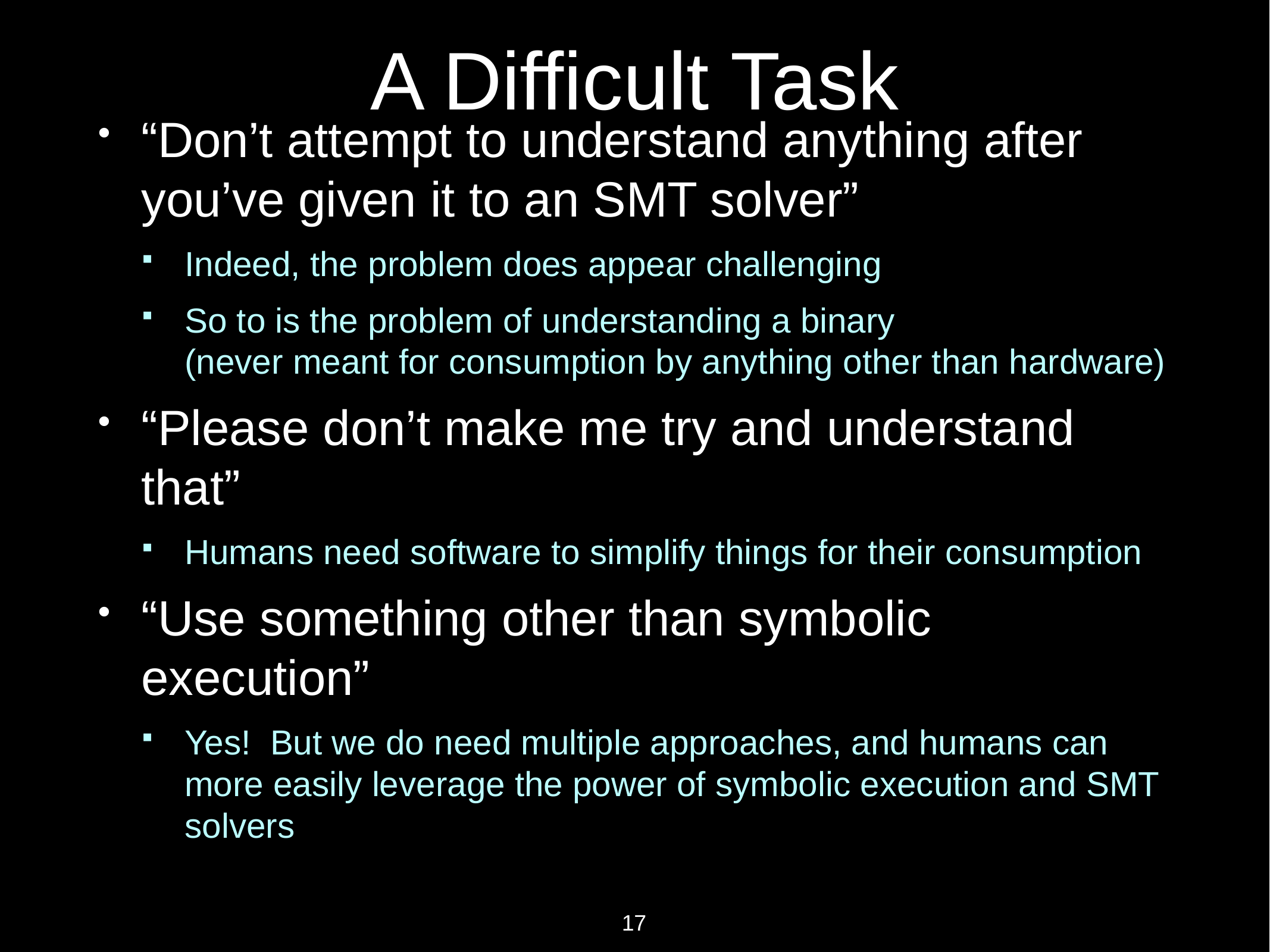

# A Difficult Task
“Don’t attempt to understand anything after you’ve given it to an SMT solver”
Indeed, the problem does appear challenging
So to is the problem of understanding a binary
(never meant for consumption by anything other than hardware)
“Please don’t make me try and understand that”
Humans need software to simplify things for their consumption
“Use something other than symbolic execution”
Yes!  But we do need multiple approaches, and humans can more easily leverage the power of symbolic execution and SMT solvers

17